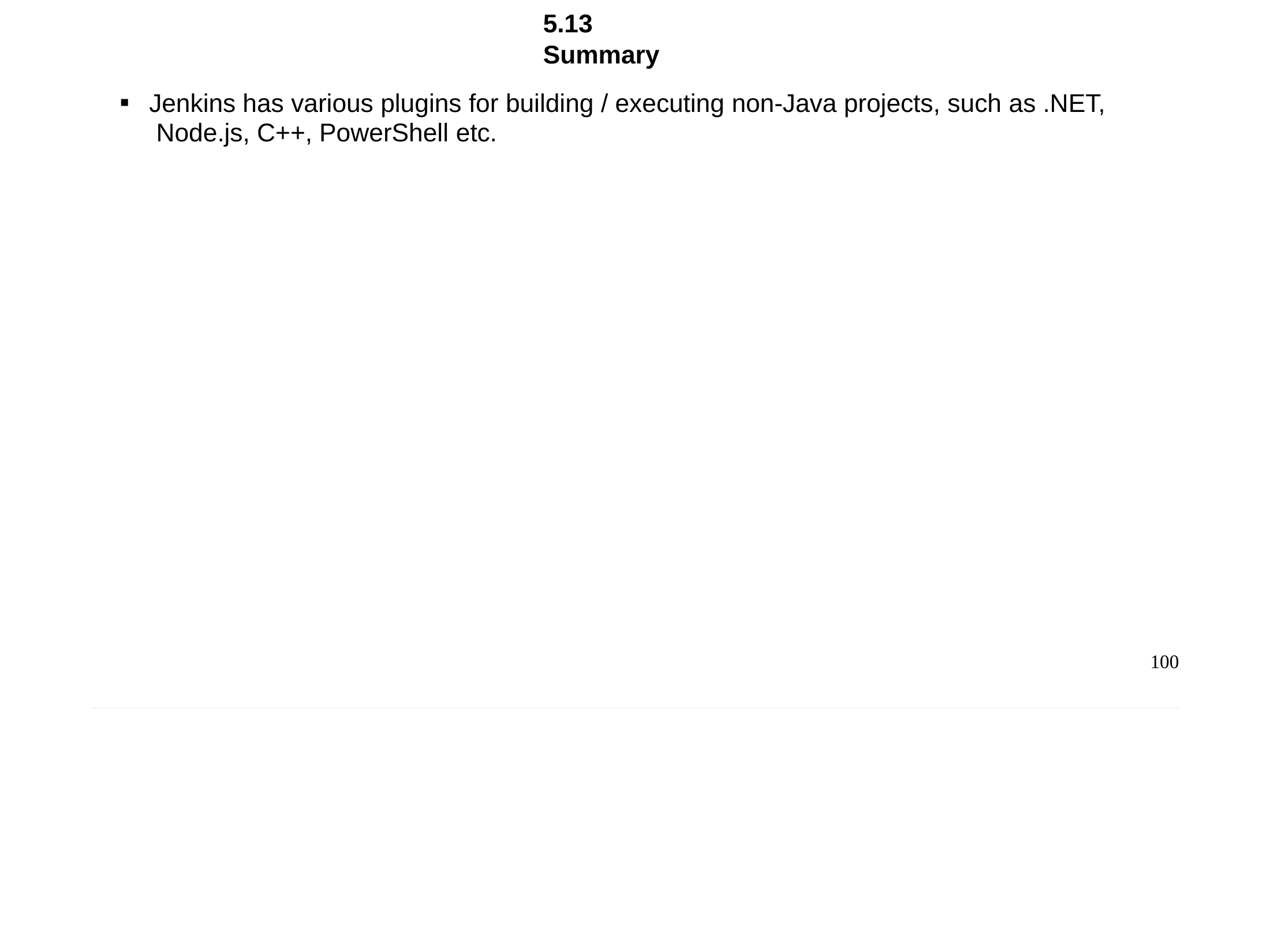

Chapter 5 - Non-Java Jenkins Jobs

5.13	Summary
Jenkins has various plugins for building / executing non-Java projects, such as .NET,  Node.js, C++, PowerShell etc.
100